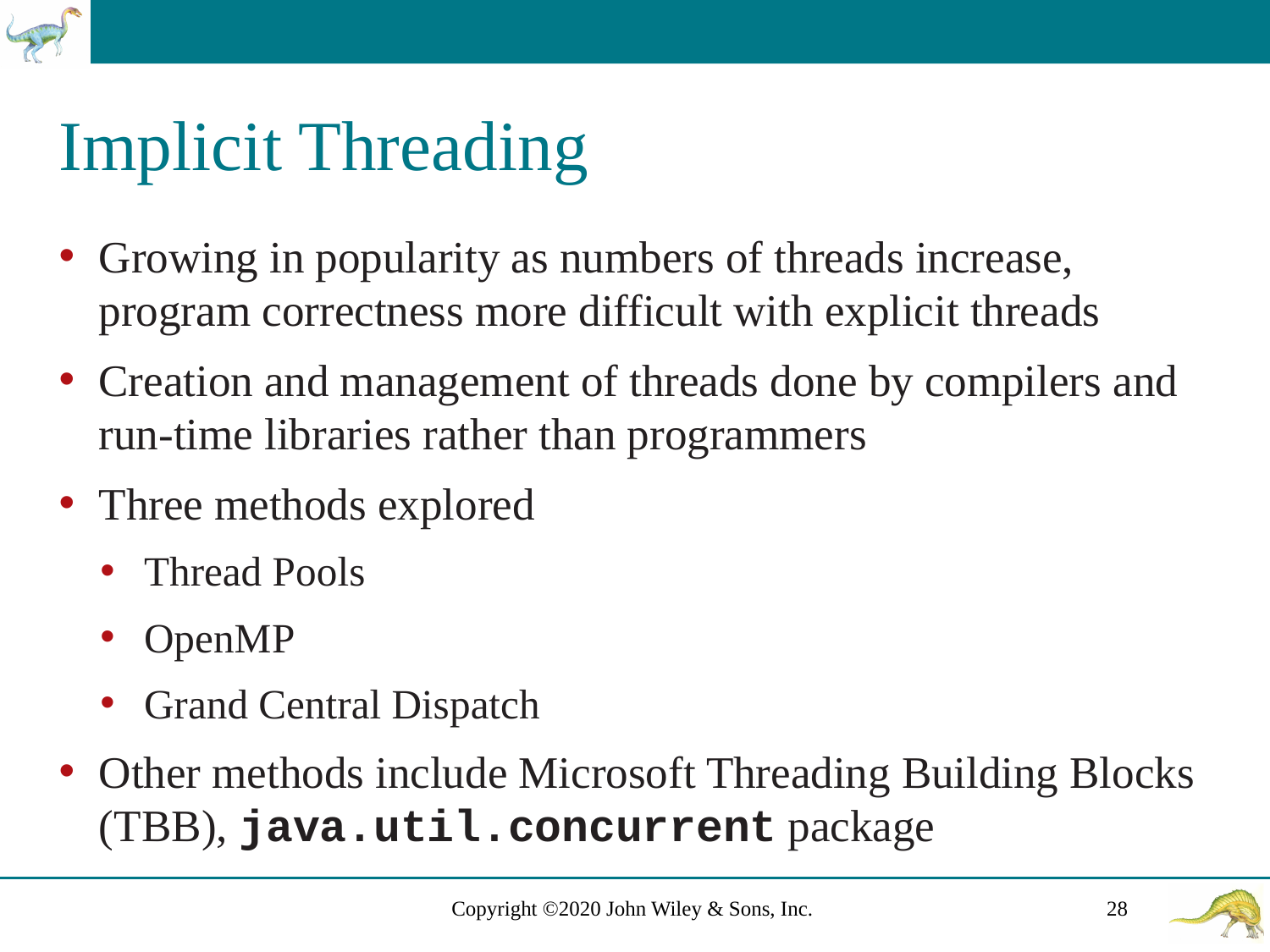

# Implicit Threading
Growing in popularity as numbers of threads increase, program correctness more difficult with explicit threads
Creation and management of threads done by compilers and run-time libraries rather than programmers
Three methods explored
Thread Pools
OpenM P
Grand Central Dispatch
Other methods include Microsoft Threading Building Blocks (T B B), java.util.concurrent package
Copyright ©2020 John Wiley & Sons, Inc.
28